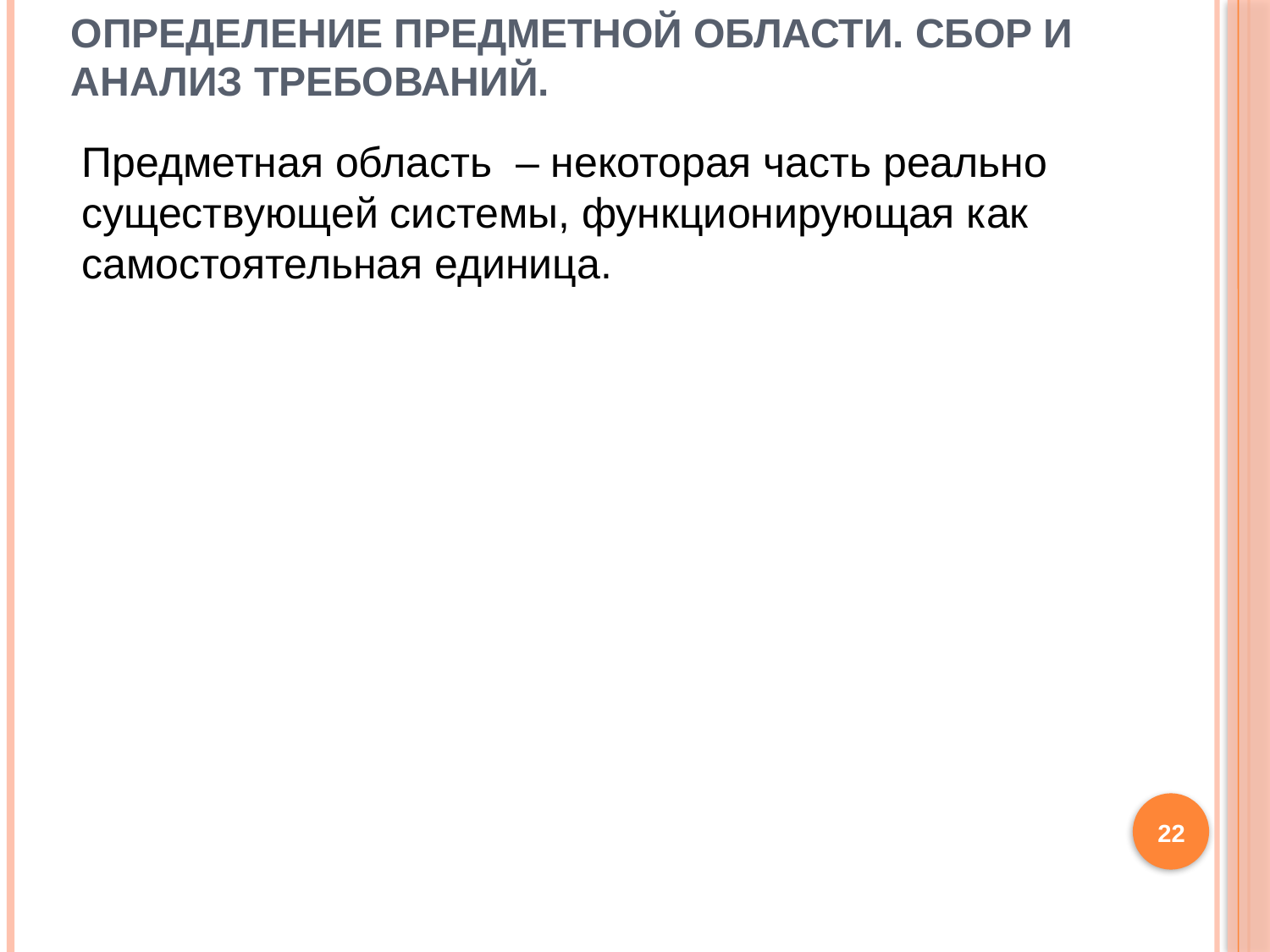

# Определение предметной области. Сбор и анализ требований.
Предметная область  – некоторая часть реально существующей системы, функционирующая как самостоятельная единица.

22